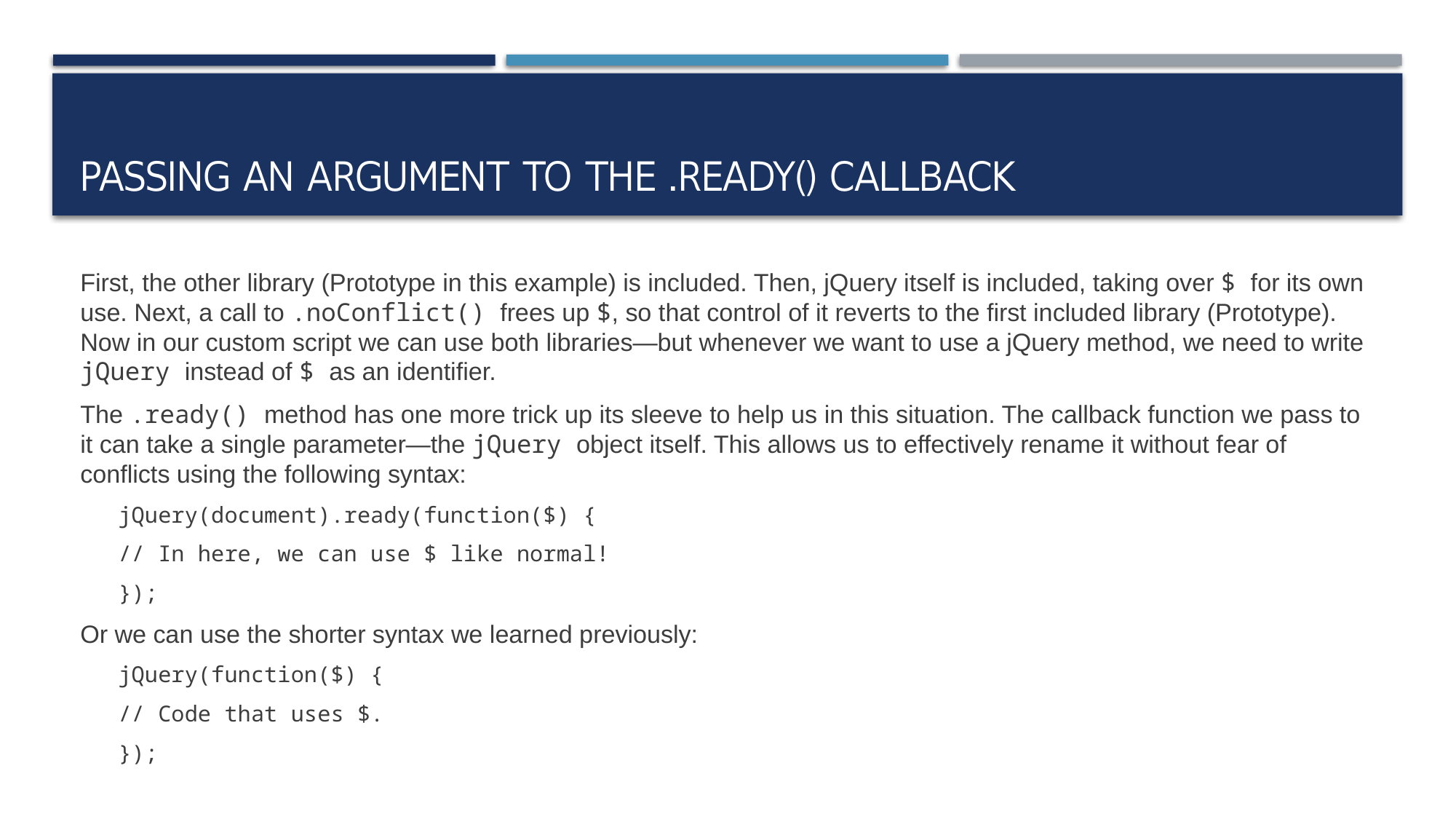

# Passing an argument to the .ready() callback
First, the other library (Prototype in this example) is included. Then, jQuery itself is included, taking over $ for its own use. Next, a call to .noConflict() frees up $, so that control of it reverts to the first included library (Prototype). Now in our custom script we can use both libraries—but whenever we want to use a jQuery method, we need to write jQuery instead of $ as an identifier.
The .ready() method has one more trick up its sleeve to help us in this situation. The callback function we pass to it can take a single parameter—the jQuery object itself. This allows us to effectively rename it without fear of conflicts using the following syntax:
jQuery(document).ready(function($) {
// In here, we can use $ like normal!
});
Or we can use the shorter syntax we learned previously:
jQuery(function($) {
// Code that uses $.
});